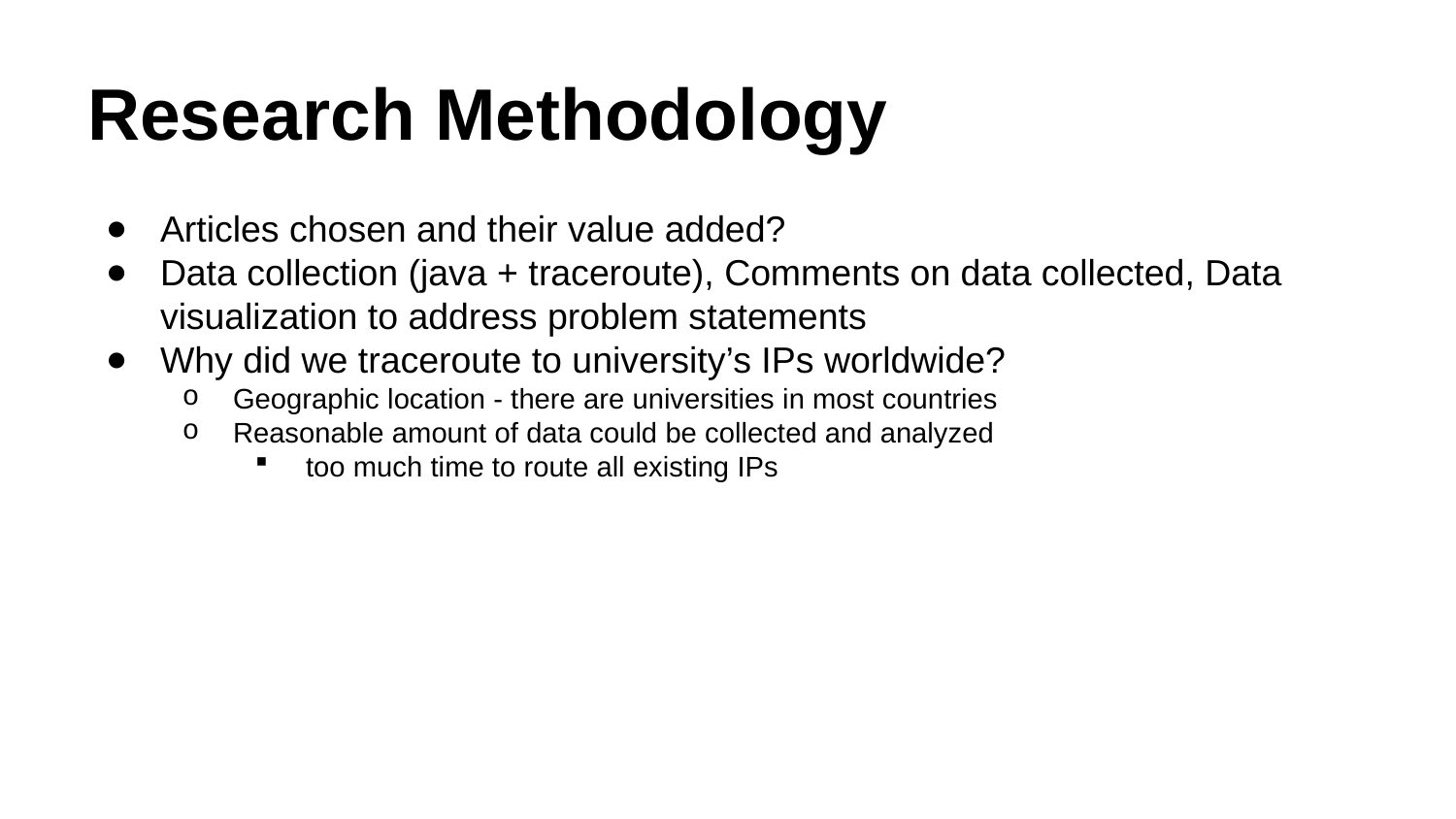

# Research Methodology
Articles chosen and their value added?
Data collection (java + traceroute), Comments on data collected, Data visualization to address problem statements
Why did we traceroute to university’s IPs worldwide?
Geographic location - there are universities in most countries
Reasonable amount of data could be collected and analyzed
too much time to route all existing IPs